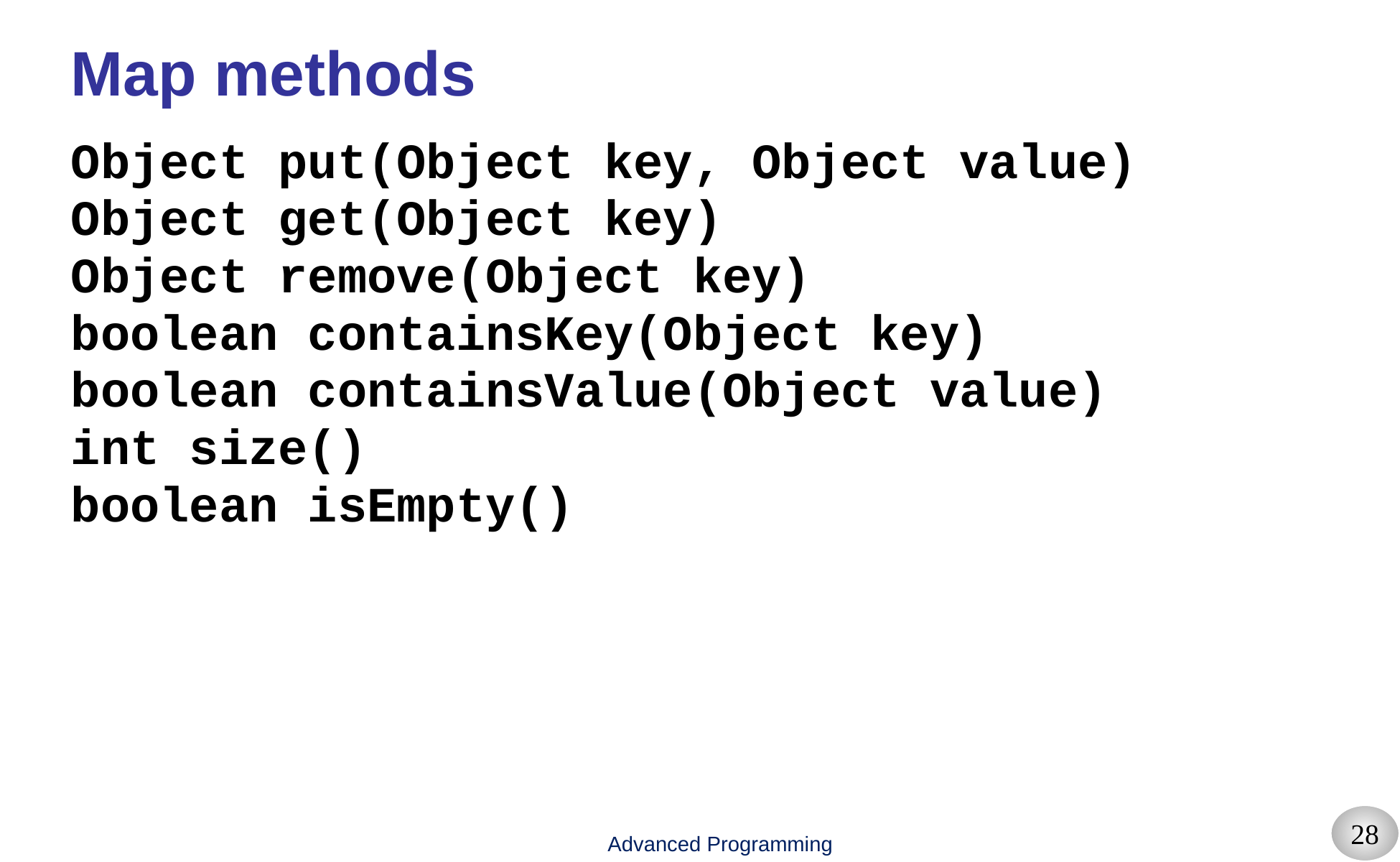

# Map methods
Object put(Object key, Object value)
Object get(Object key)
Object remove(Object key)
boolean containsKey(Object key)
boolean containsValue(Object value)
int size()
boolean isEmpty()
Advanced Programming